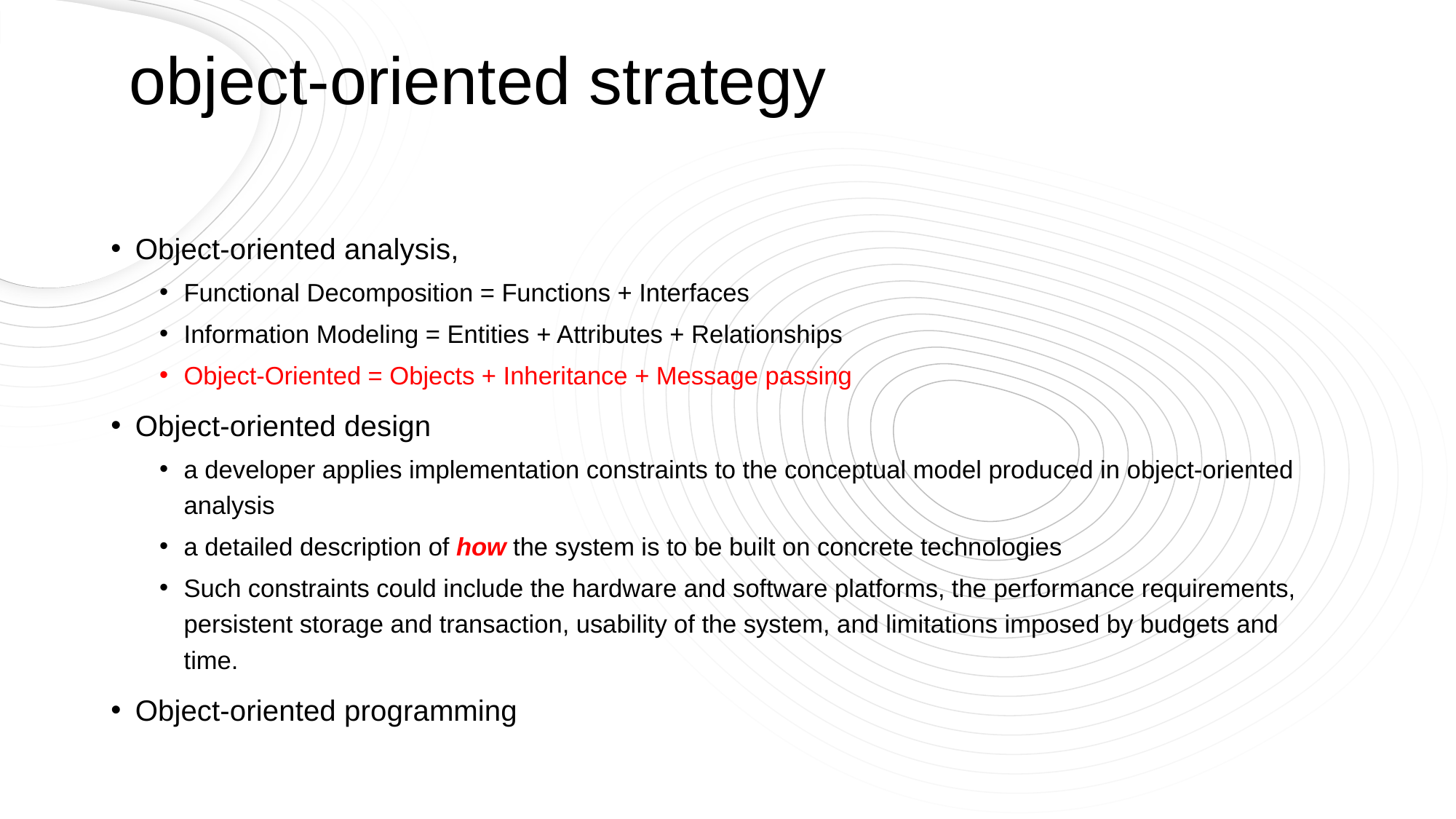

# object-oriented strategy
Object-oriented analysis,
Functional Decomposition = Functions + Interfaces
Information Modeling = Entities + Attributes + Relationships
Object-Oriented = Objects + Inheritance + Message passing
Object-oriented design
a developer applies implementation constraints to the conceptual model produced in object-oriented analysis
a detailed description of how the system is to be built on concrete technologies
Such constraints could include the hardware and software platforms, the performance requirements, persistent storage and transaction, usability of the system, and limitations imposed by budgets and time.
Object-oriented programming